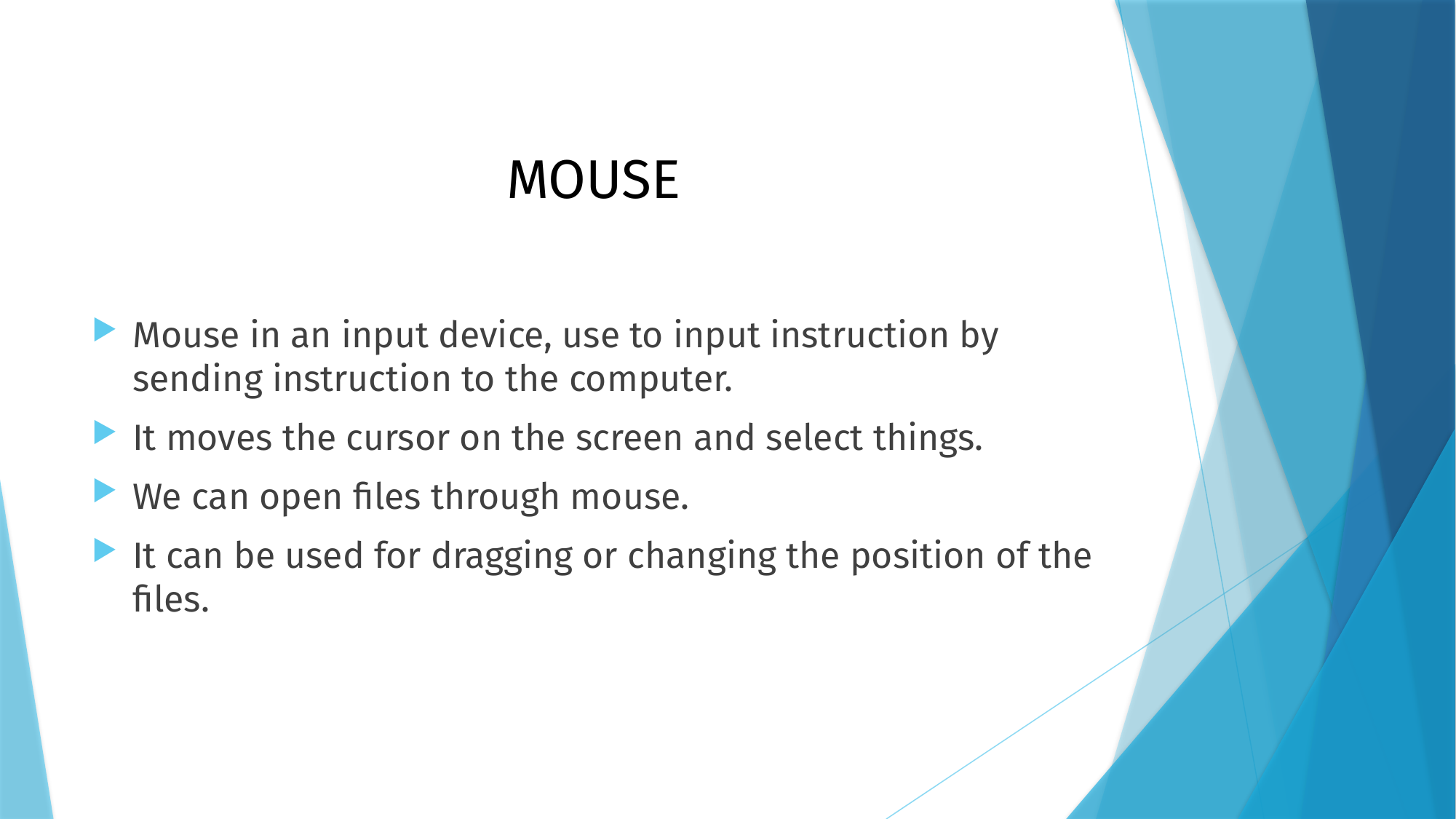

# MOUSE

Mouse in an input device, use to input instruction by sending instruction to the computer.
It moves the cursor on the screen and select things.
We can open files through mouse.
It can be used for dragging or changing the position of the files.